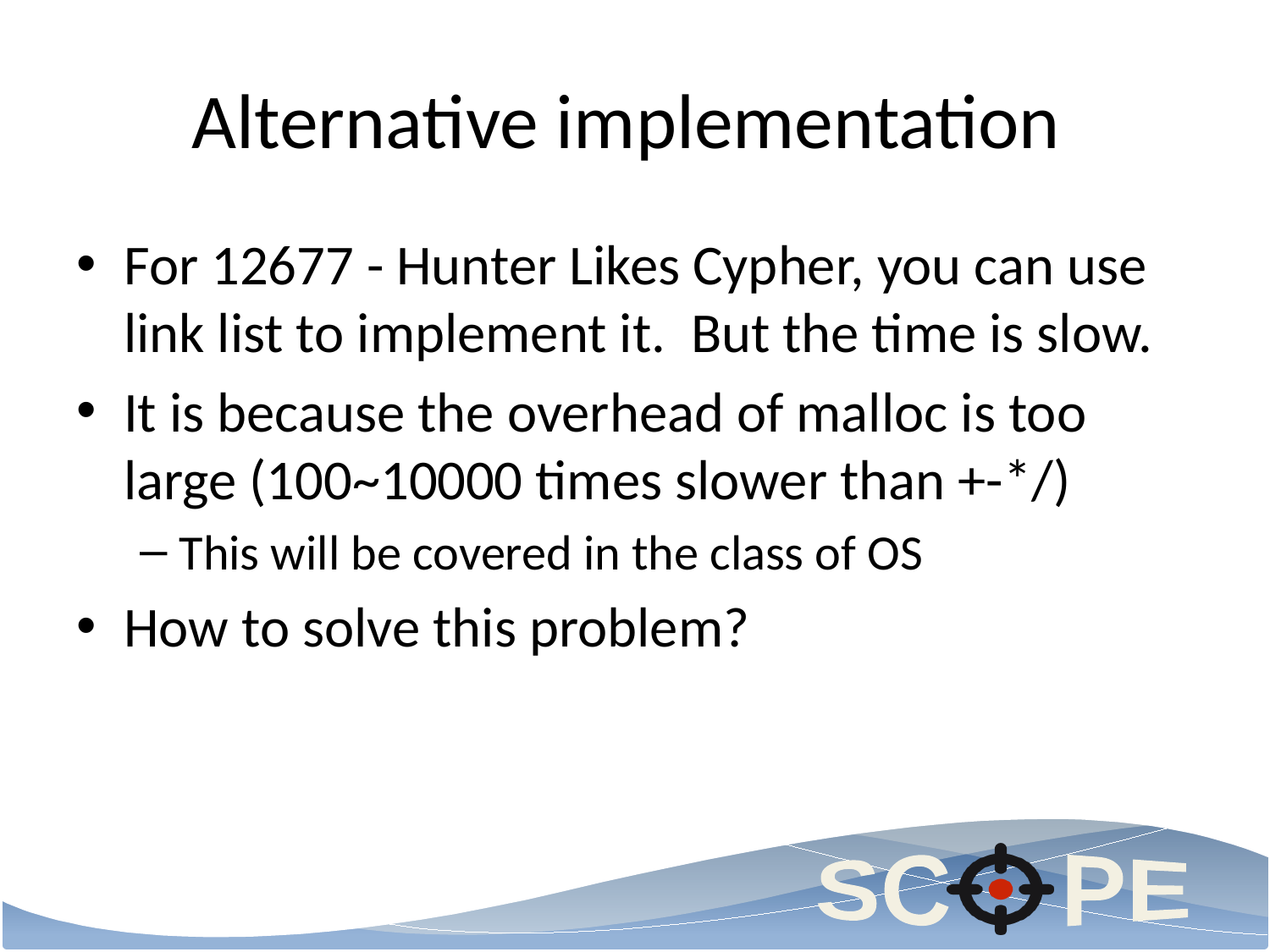

# Alternative implementation
For 12677 - Hunter Likes Cypher, you can use link list to implement it.  But the time is slow.
It is because the overhead of malloc is too large (100~10000 times slower than +-*/)
This will be covered in the class of OS
How to solve this problem?